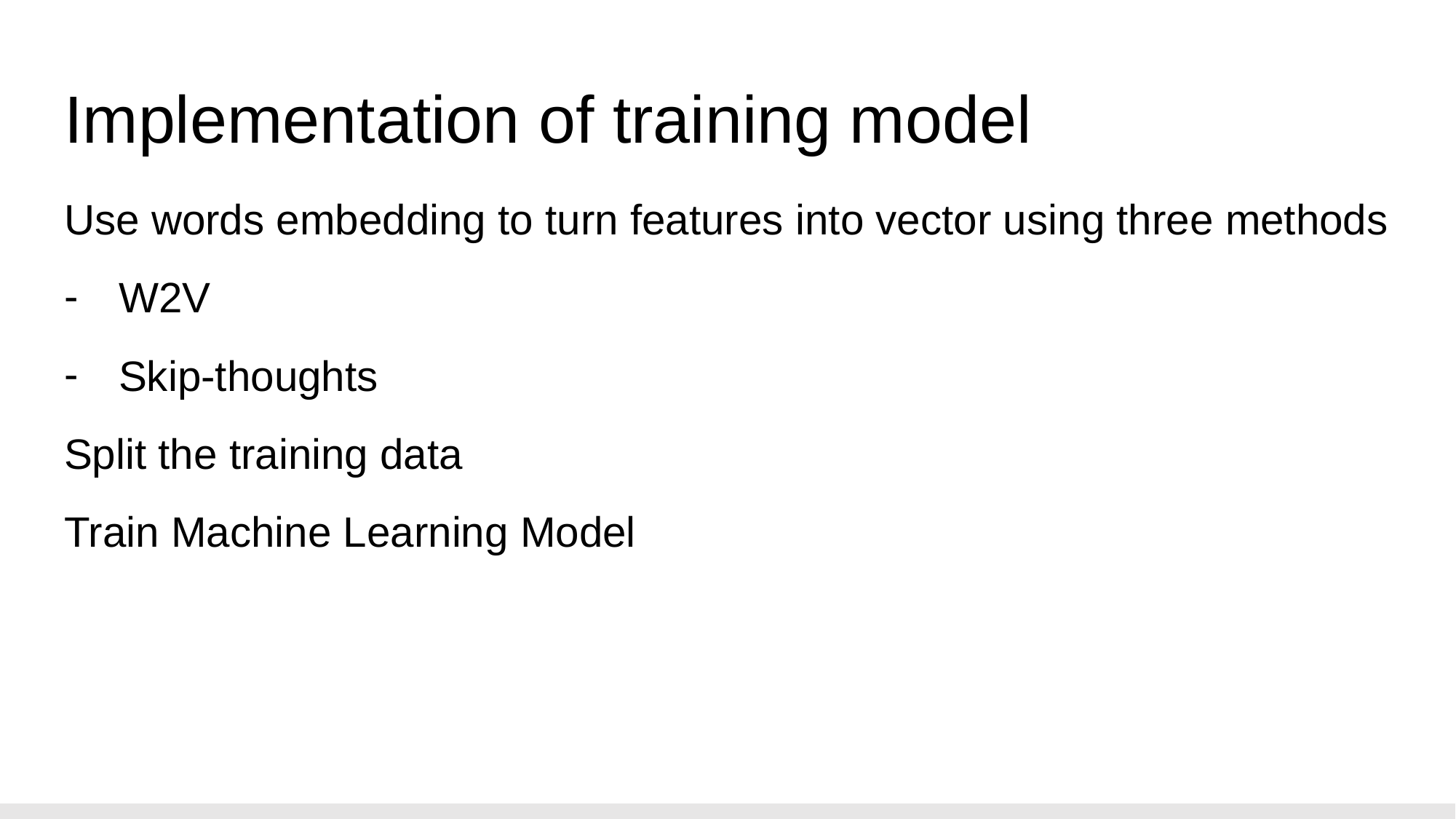

# Implementation of training model
Use words embedding to turn features into vector using three methods
W2V
Skip-thoughts
Split the training data
Train Machine Learning Model